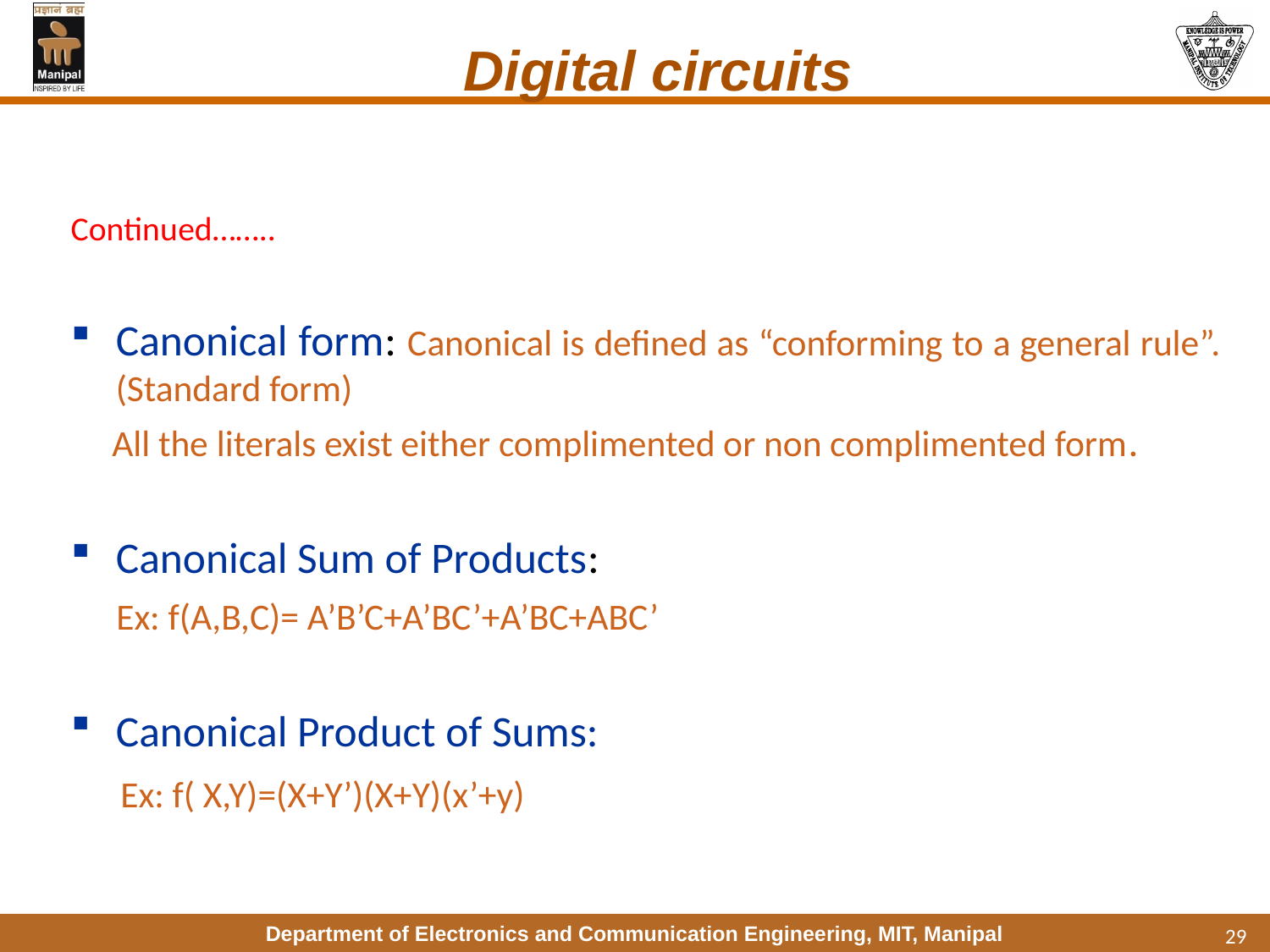

Digital circuits
Continued……..

Canonical form: Canonical is defined as “conforming to a general rule”. (Standard form)
     All the literals exist either complimented or non complimented form.

Canonical Sum of Products:
     Ex: f(A,B,C)= A’B’C+A’BC’+A’BC+ABC’

Canonical Product of Sums:
     Ex: f( X,Y)=(X+Y’)(X+Y)(x’+y)

29